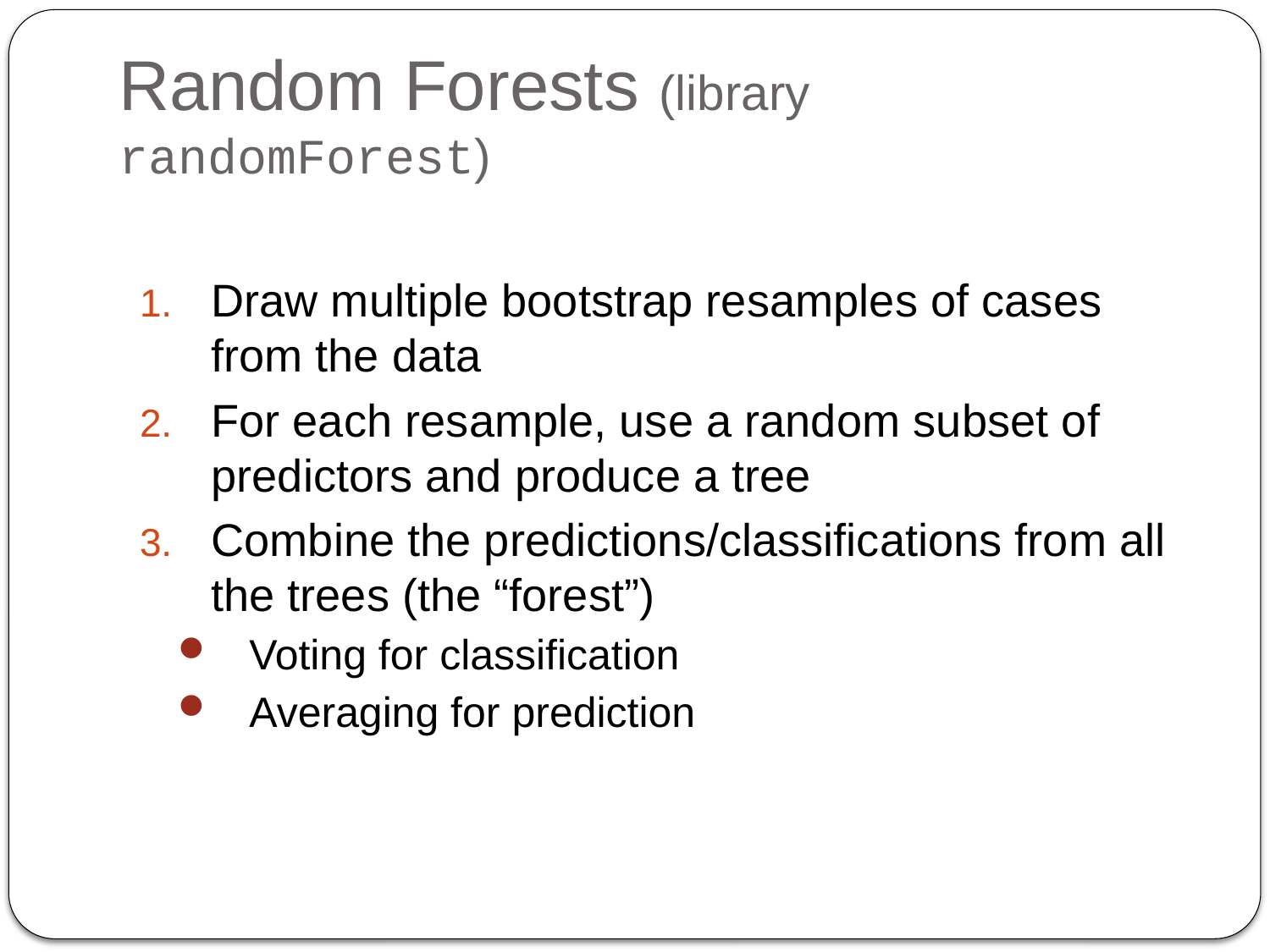

# Random Forests (library randomForest)
Draw multiple bootstrap resamples of cases from the data
For each resample, use a random subset of predictors and produce a tree
Combine the predictions/classifications from all the trees (the “forest”)
Voting for classification
Averaging for prediction